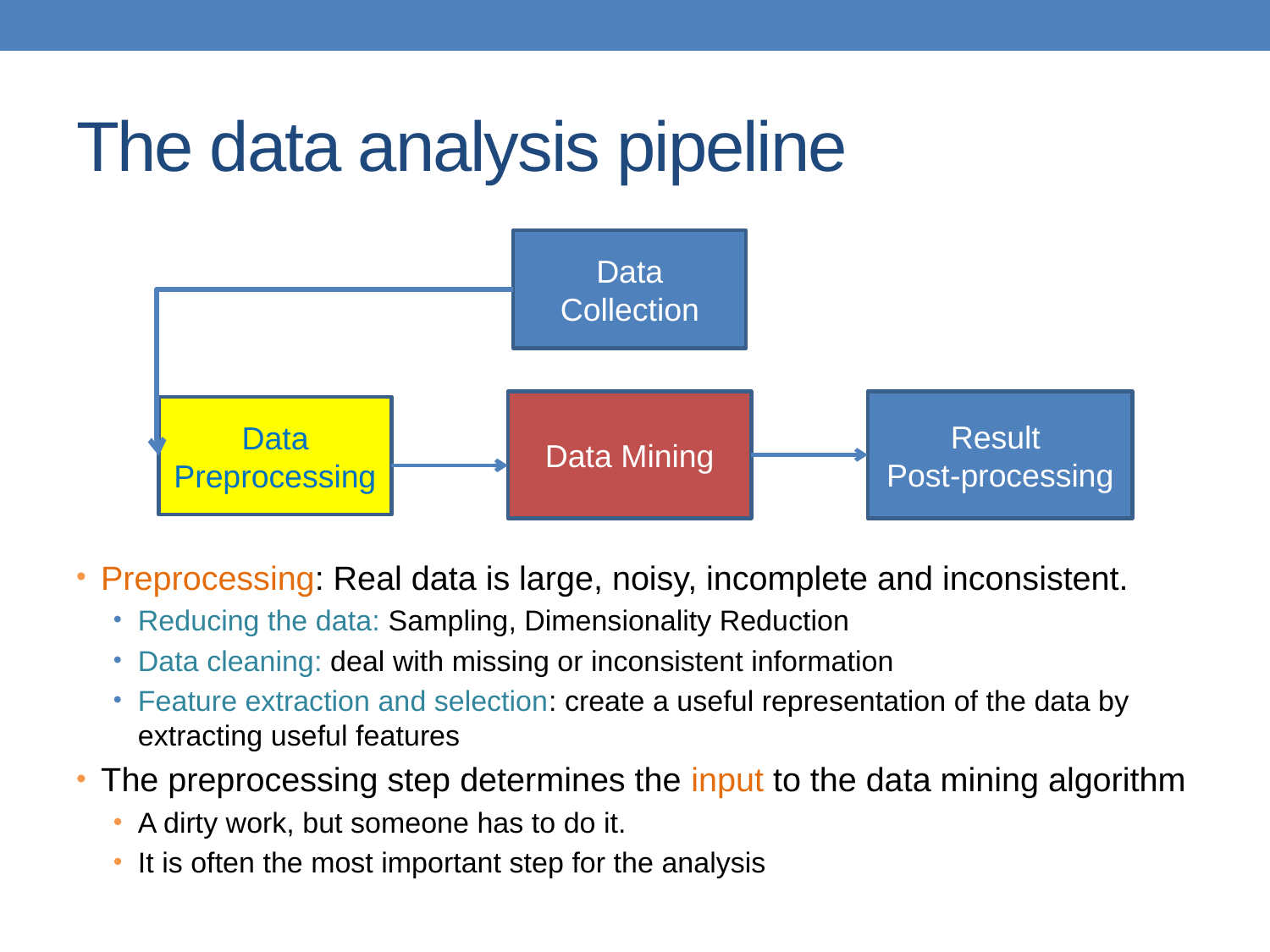

# The data analysis pipeline
Data Collection
Data Mining
Result
Post-processing
Data Preprocessing
Preprocessing: Real data is large, noisy, incomplete and inconsistent.
Reducing the data: Sampling, Dimensionality Reduction
Data cleaning: deal with missing or inconsistent information
Feature extraction and selection: create a useful representation of the data by extracting useful features
The preprocessing step determines the input to the data mining algorithm
A dirty work, but someone has to do it.
It is often the most important step for the analysis